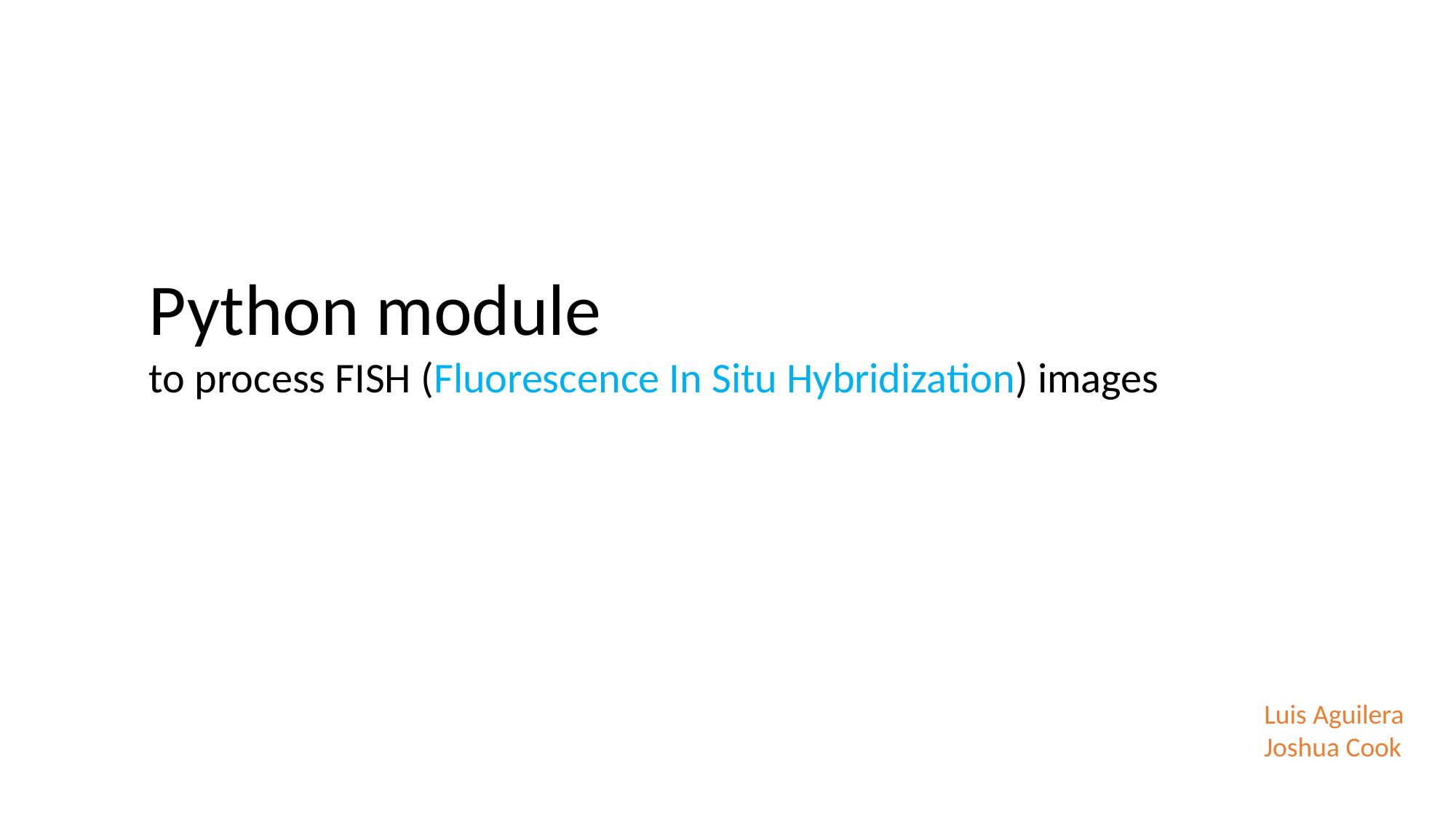

Python module
to process FISH (Fluorescence In Situ Hybridization) images
Luis Aguilera
Joshua Cook